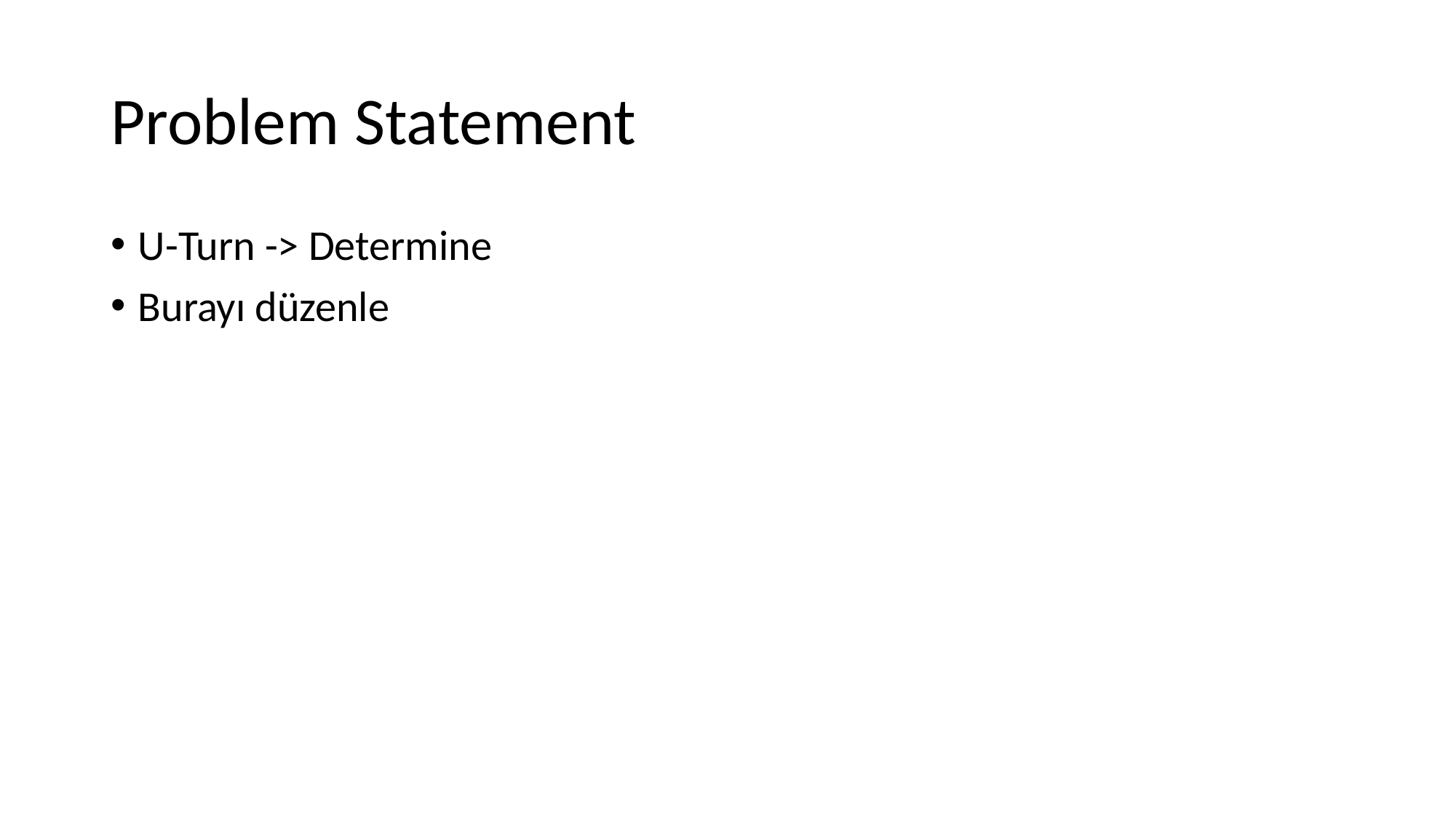

# Problem Statement
U-Turn -> Determine
Burayı düzenle